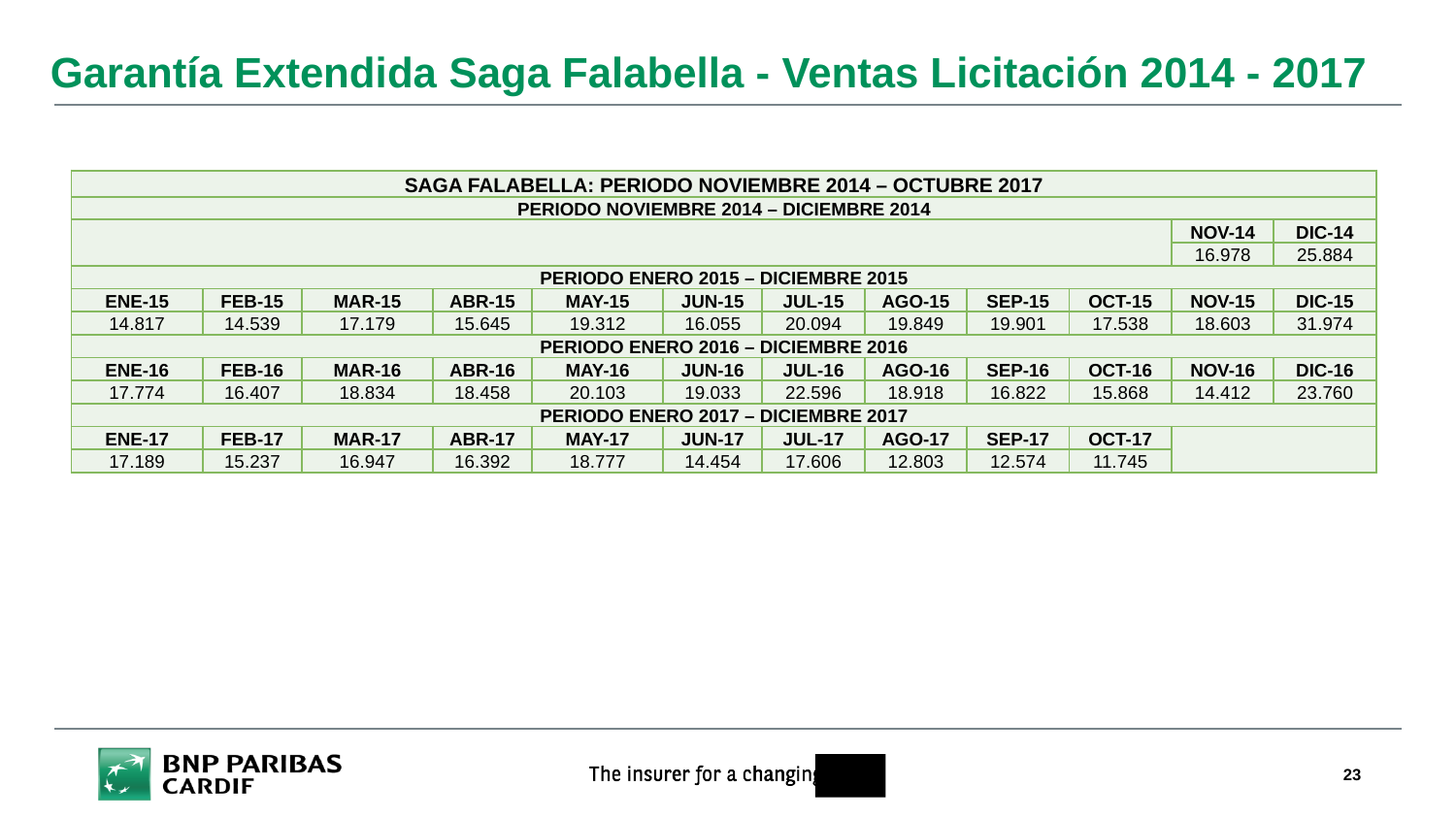

Garantía Extendida Saga Falabella - Ventas Licitación 2014 - 2017
| SAGA FALABELLA: PERIODO NOVIEMBRE 2014 – OCTUBRE 2017 |  |  |  |  |  |  |  |  |  |  |  |
| --- | --- | --- | --- | --- | --- | --- | --- | --- | --- | --- | --- |
| PERIODO NOVIEMBRE 2014 – DICIEMBRE 2014 |  |  |  |  |  |  |  |  |  |  |  |
|  |  |  |  |  |  |  |  |  |  | NOV-14 | DIC-14 |
|  |  |  |  |  |  |  |  |  |  | 16.978 | 25.884 |
| PERIODO ENERO 2015 – DICIEMBRE 2015 |  |  |  |  |  |  |  |  |  |  |  |
| ENE-15 | FEB-15 | MAR-15 | ABR-15 | MAY-15 | JUN-15 | JUL-15 | AGO-15 | SEP-15 | OCT-15 | NOV-15 | DIC-15 |
| 14.817 | 14.539 | 17.179 | 15.645 | 19.312 | 16.055 | 20.094 | 19.849 | 19.901 | 17.538 | 18.603 | 31.974 |
| PERIODO ENERO 2016 – DICIEMBRE 2016 |  |  |  |  |  |  |  |  |  |  |  |
| ENE-16 | FEB-16 | MAR-16 | ABR-16 | MAY-16 | JUN-16 | JUL-16 | AGO-16 | SEP-16 | OCT-16 | NOV-16 | DIC-16 |
| 17.774 | 16.407 | 18.834 | 18.458 | 20.103 | 19.033 | 22.596 | 18.918 | 16.822 | 15.868 | 14.412 | 23.760 |
| PERIODO ENERO 2017 – DICIEMBRE 2017 |  |  |  |  |  |  |  |  |  |  |  |
| ENE-17 | FEB-17 | MAR-17 | ABR-17 | MAY-17 | JUN-17 | JUL-17 | AGO-17 | SEP-17 | OCT-17 |  |  |
| 17.189 | 15.237 | 16.947 | 16.392 | 18.777 | 14.454 | 17.606 | 12.803 | 12.574 | 11.745 |  |  |
Mayo, Julio y Diciembre son meses pico por campañas.

Promedio de ventas por meses regulares:

Promedio año 1 (nov 2014 - oct 2015): 17k/mes - considerando meses pico son 18k/mes.
Promedio año 2 (nov 2015 - oct 2016): 18k/mes - considerando meses pico 19k/mes.
Promedio año 3 (nov 2016 - oct 2017): 15k/mes - considerando meses pico 16k/mes.

23